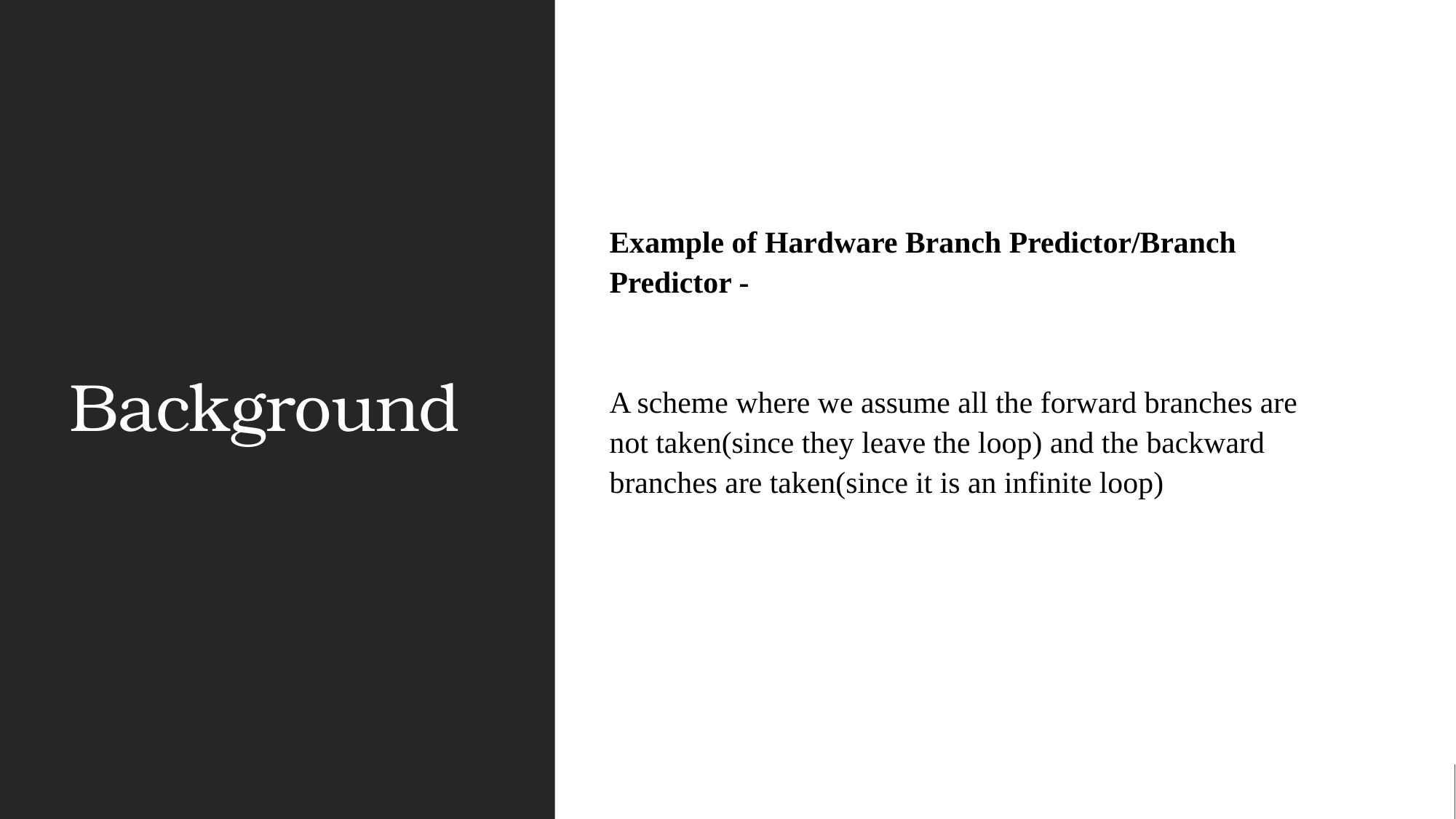

Example of Hardware Branch Predictor/Branch Predictor -

A scheme where we assume all the forward branches are not taken(since they leave the loop) and the backward branches are taken(since it is an infinite loop)

# Background